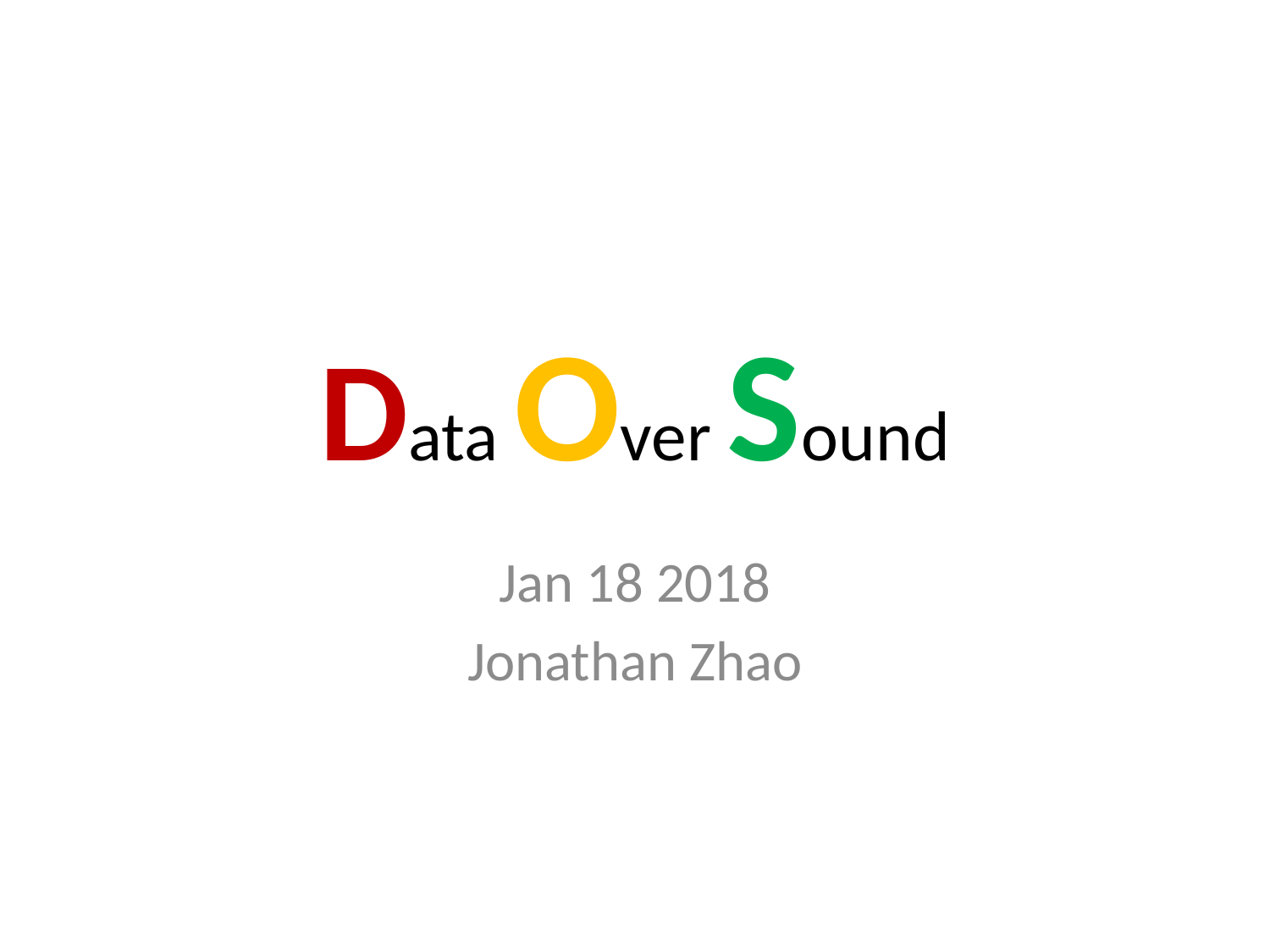

# Data Over Sound
Jan 18 2018
Jonathan Zhao